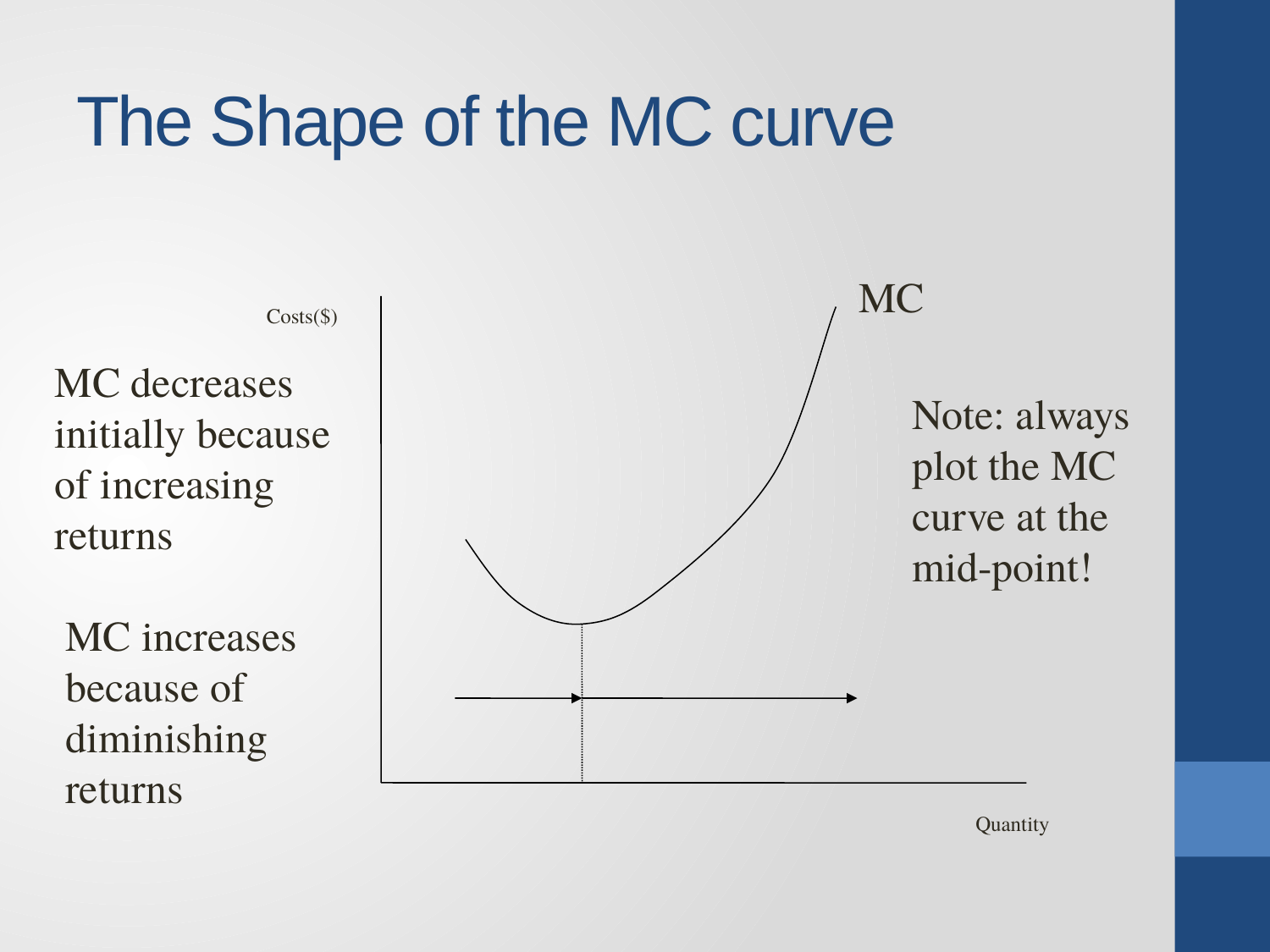

# The Shape of the MC curve
MC
Costs($)

MC decreases initially because of increasing returns

Note: always plot the MC curve at the mid-point!
MC increases because of diminishing returns

Quantity